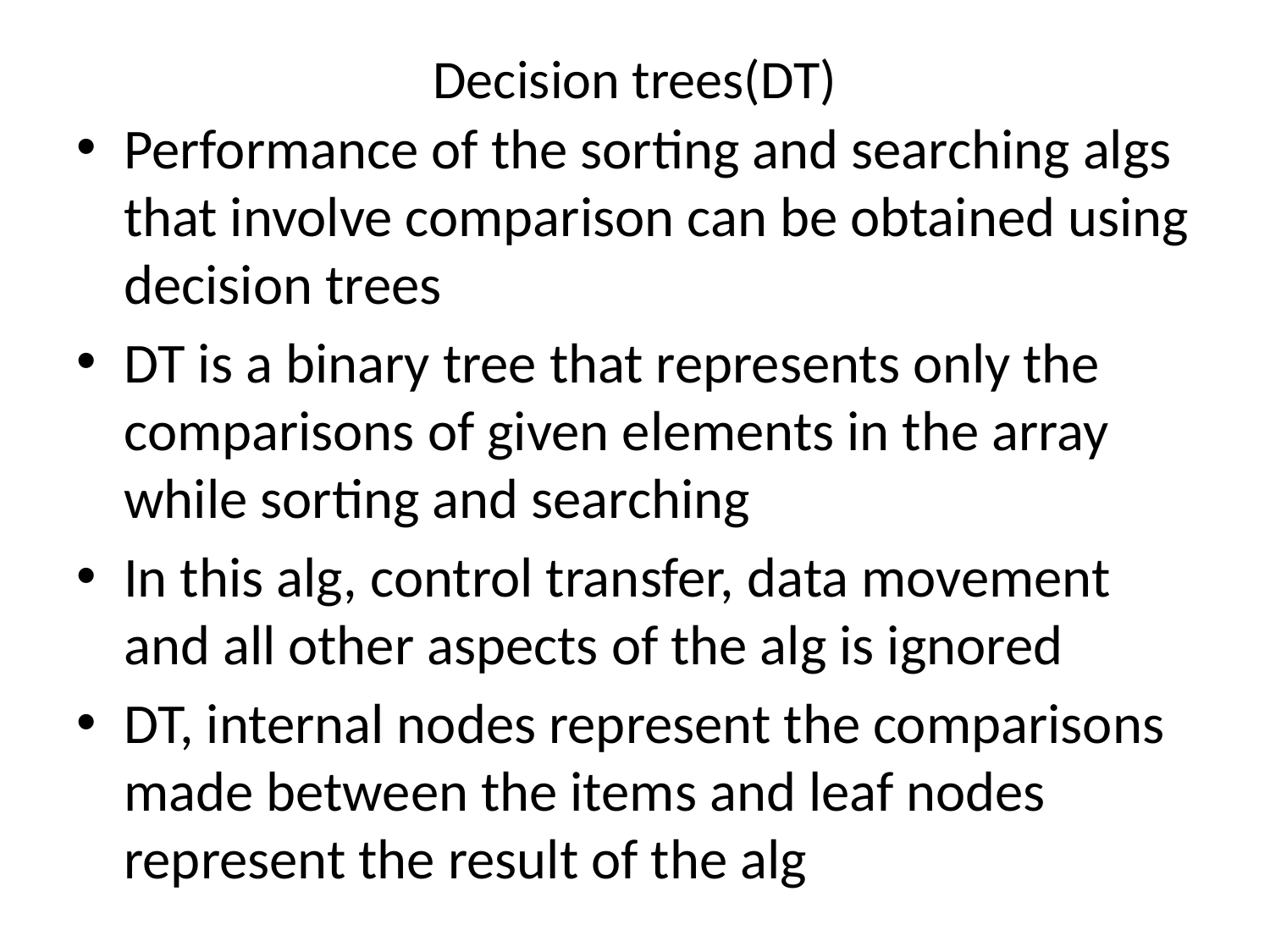

# Decision trees(DT)
Performance of the sorting and searching algs that involve comparison can be obtained using decision trees
DT is a binary tree that represents only the comparisons of given elements in the array while sorting and searching
In this alg, control transfer, data movement and all other aspects of the alg is ignored
DT, internal nodes represent the comparisons made between the items and leaf nodes represent the result of the alg